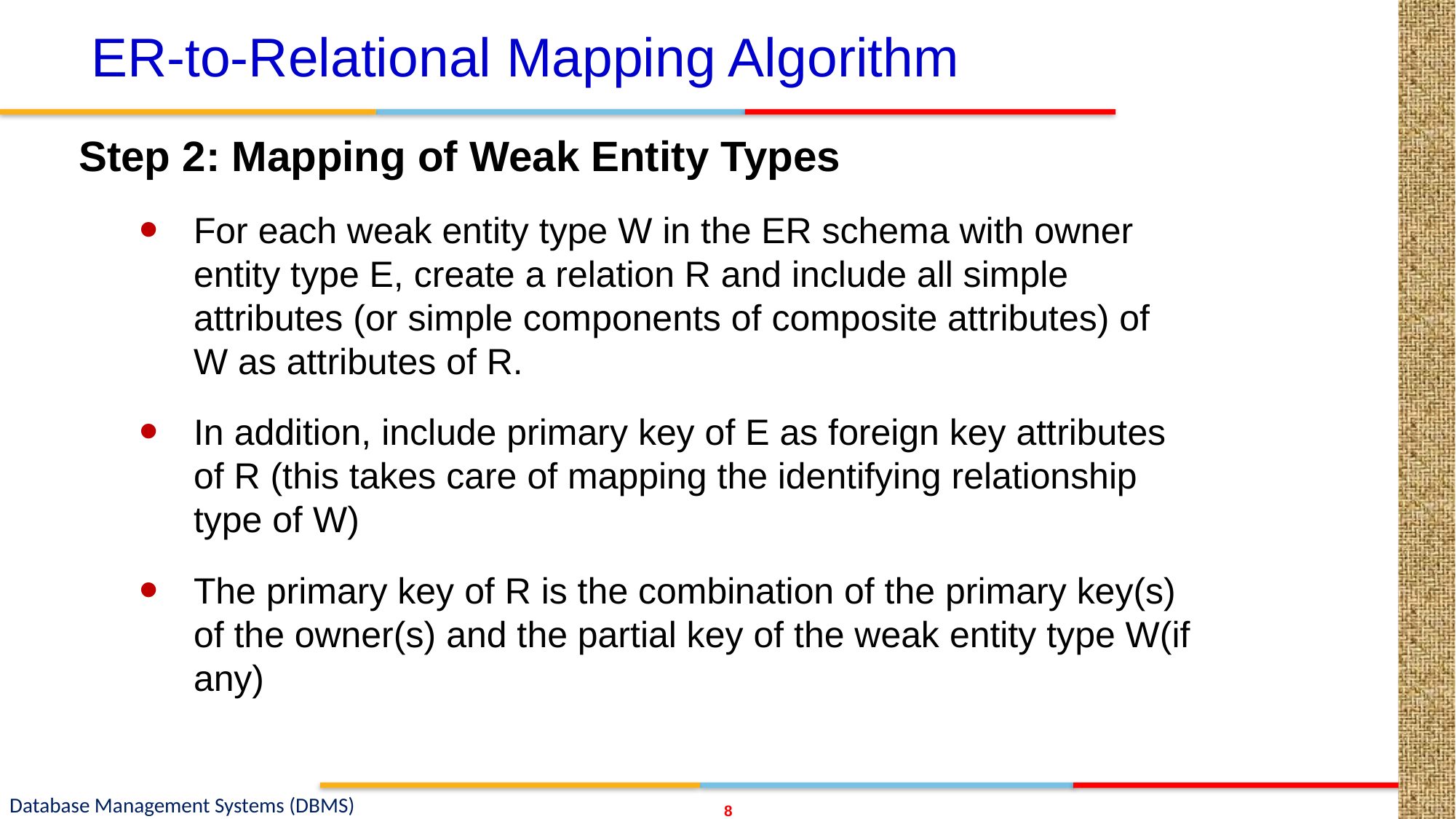

# ER-to-Relational Mapping Algorithm
Step 2: Mapping of Weak Entity Types
For each weak entity type W in the ER schema with owner entity type E, create a relation R and include all simple attributes (or simple components of composite attributes) of W as attributes of R.
In addition, include primary key of E as foreign key attributes of R (this takes care of mapping the identifying relationship type of W)
The primary key of R is the combination of the primary key(s) of the owner(s) and the partial key of the weak entity type W(if any)